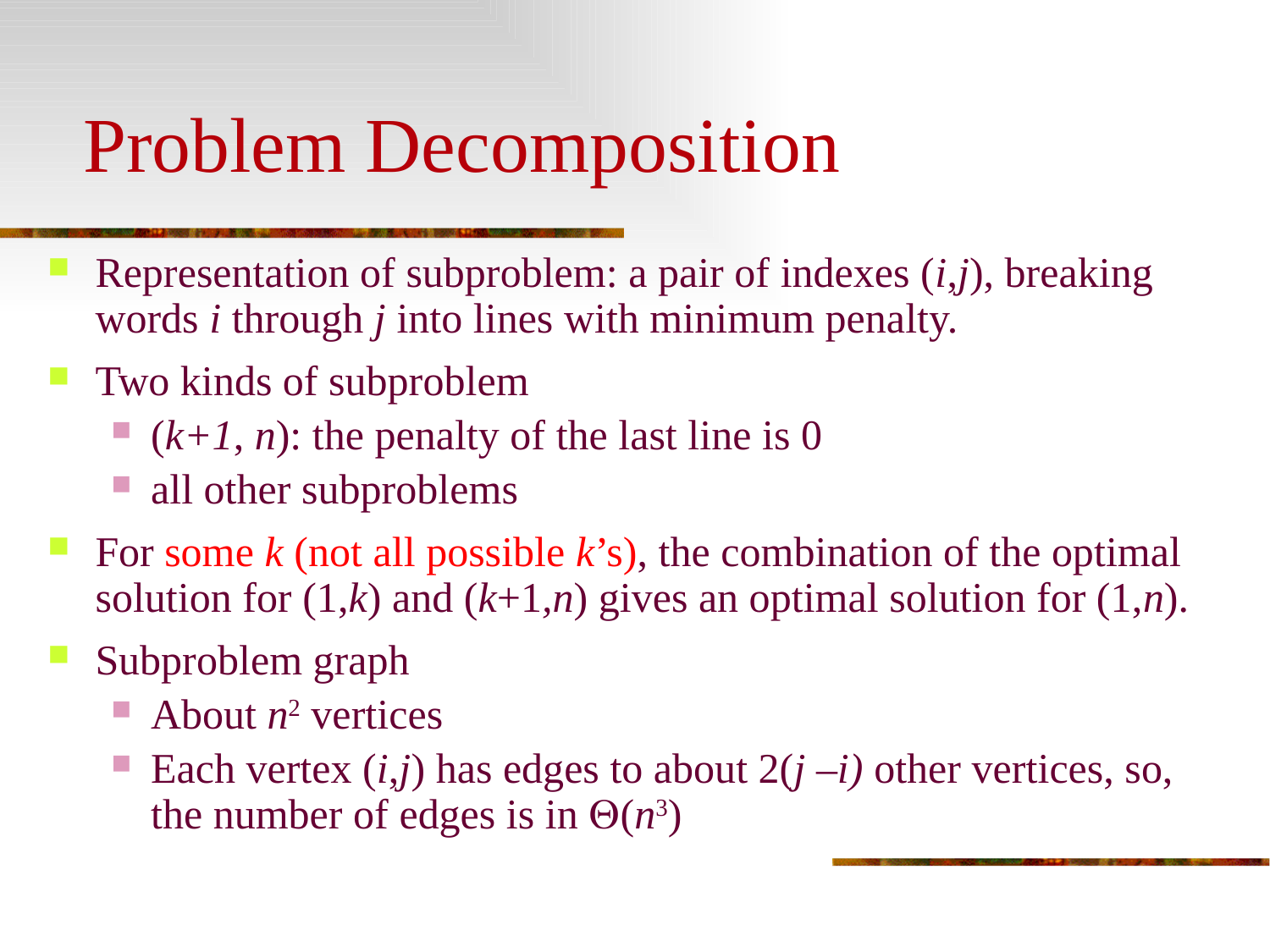

# Problem Decomposition
Representation of subproblem: a pair of indexes (i,j), breaking words i through j into lines with minimum penalty.
Two kinds of subproblem
(k+1, n): the penalty of the last line is 0
all other subproblems
For some k (not all possible k’s), the combination of the optimal solution for (1,k) and (k+1,n) gives an optimal solution for (1,n).
Subproblem graph
About n2 vertices
Each vertex (i,j) has edges to about 2(j –i) other vertices, so, the number of edges is in Θ(n3)